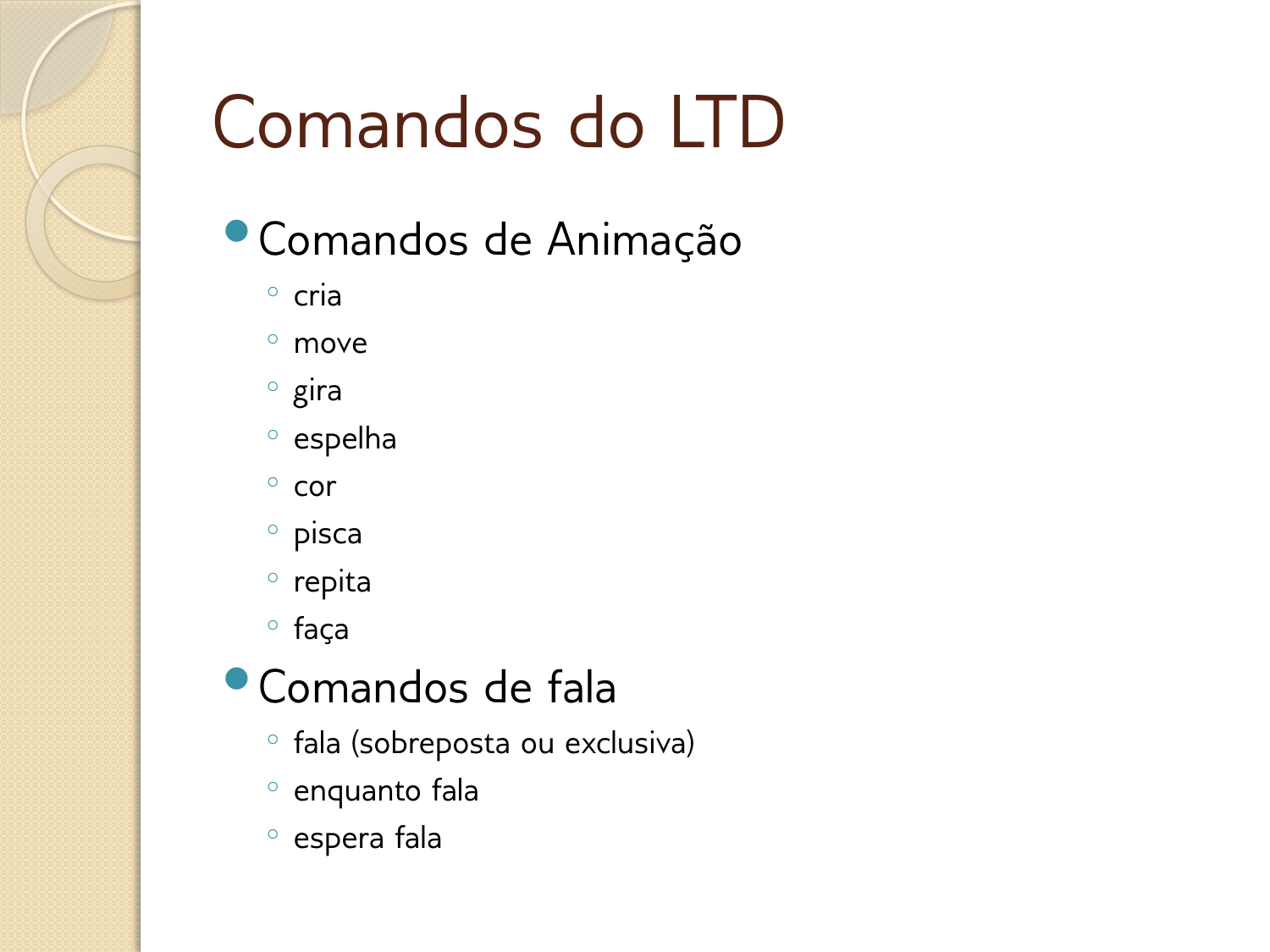

# Comandos do LTD
Comandos de Animação
cria
move
gira
espelha
cor
pisca
repita
faça
Comandos de fala
fala (sobreposta ou exclusiva)
enquanto fala
espera fala